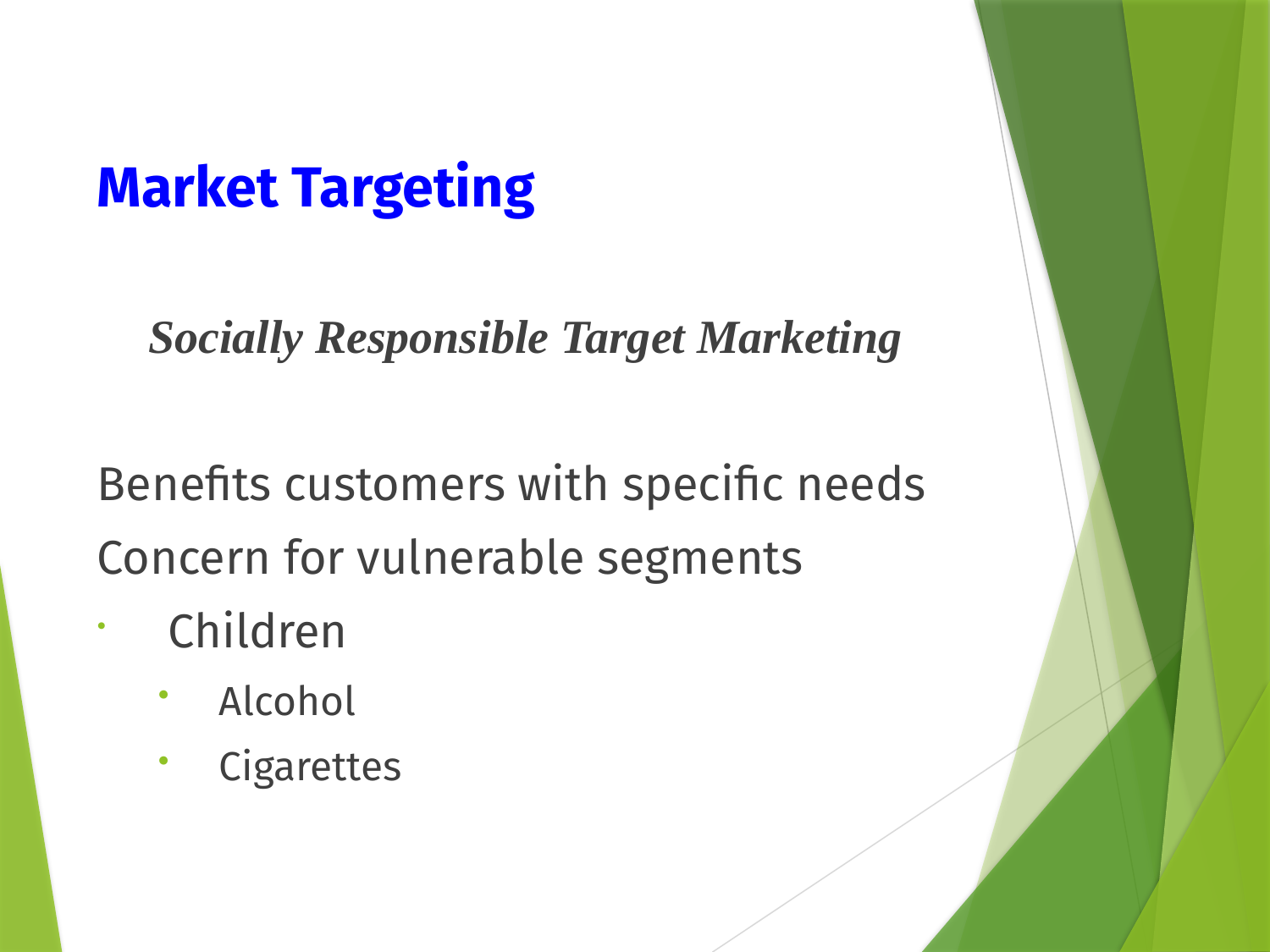

# Market Targeting
Socially Responsible Target Marketing

Benefits customers with specific needs
Concern for vulnerable segments
Children
Alcohol
Cigarettes